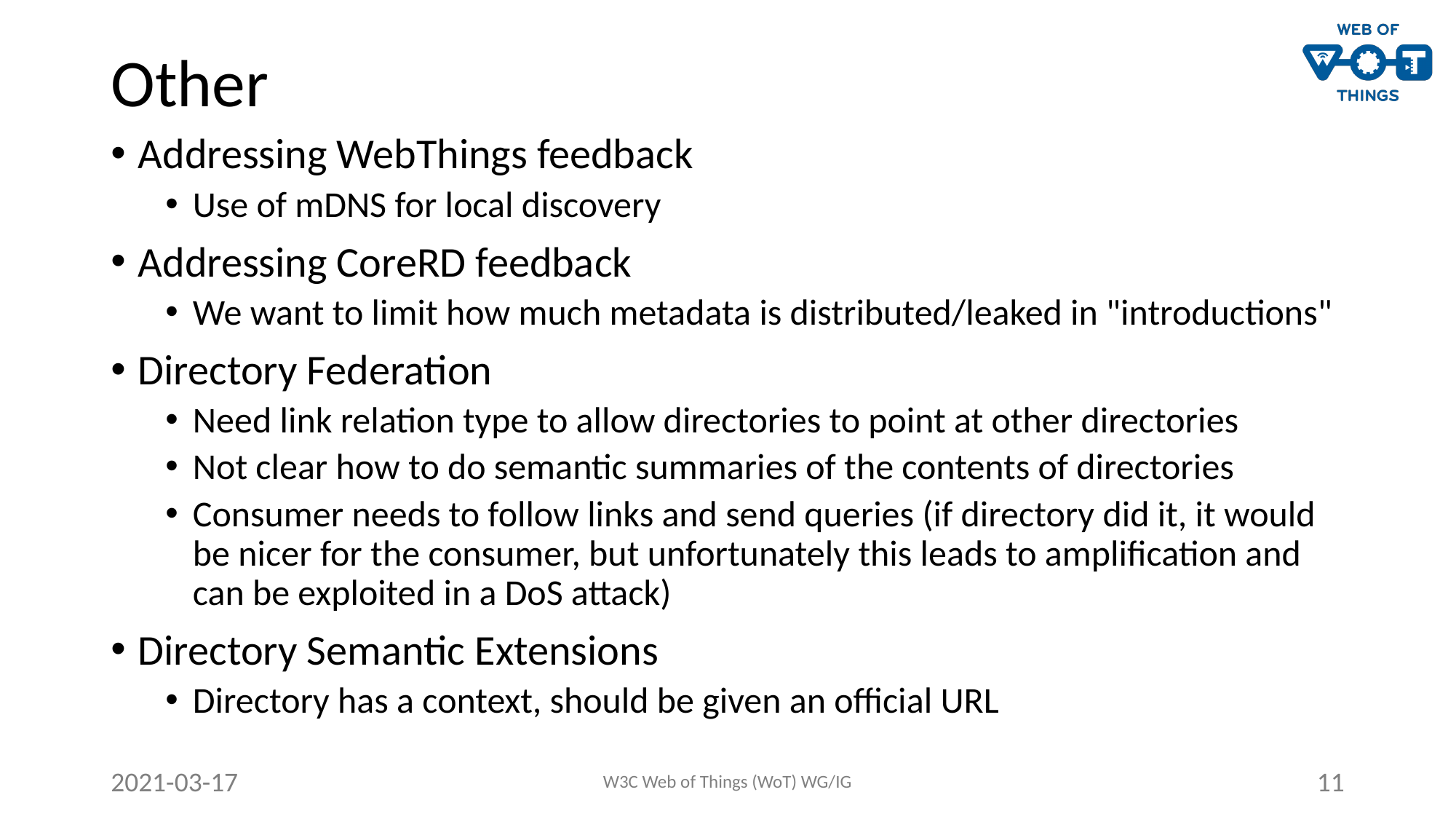

# Other
Addressing WebThings feedback
Use of mDNS for local discovery
Addressing CoreRD feedback
We want to limit how much metadata is distributed/leaked in "introductions"
Directory Federation
Need link relation type to allow directories to point at other directories
Not clear how to do semantic summaries of the contents of directories
Consumer needs to follow links and send queries (if directory did it, it would be nicer for the consumer, but unfortunately this leads to amplification and can be exploited in a DoS attack)
Directory Semantic Extensions
Directory has a context, should be given an official URL
2021-03-17
W3C Web of Things (WoT) WG/IG
11